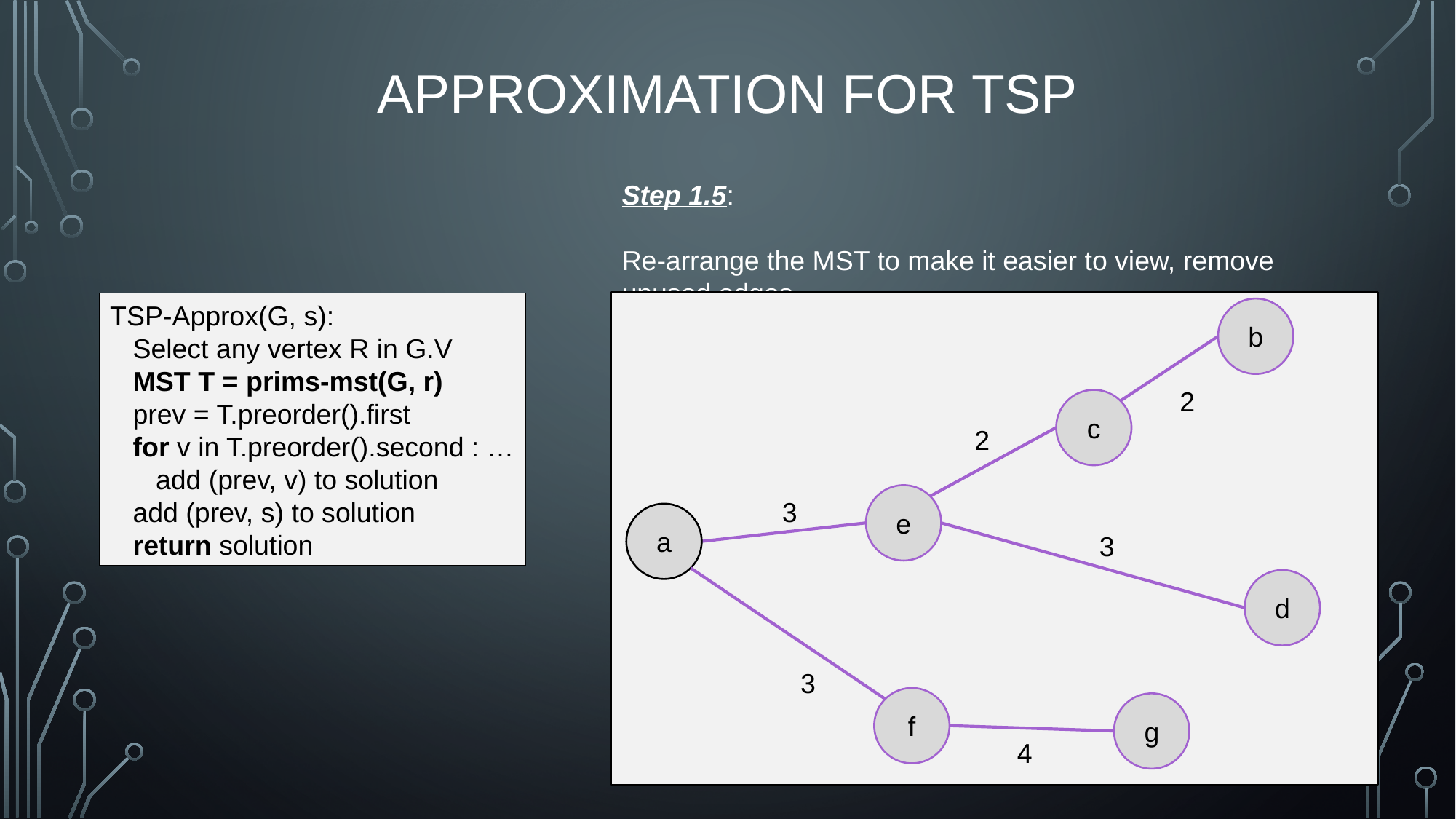

# Approximation for TSP
Step 1.5:

Re-arrange the MST to make it easier to view, remove unused edges

TSP-Approx(G, s):
   Select any vertex R in G.V
   MST T = prims-mst(G, r)
   prev = T.preorder().first
   for v in T.preorder().second : …
      add (prev, v) to solution
   add (prev, s) to solution
   return solution
b
2
c
2
e
3
a
3
d
3
f
g
4